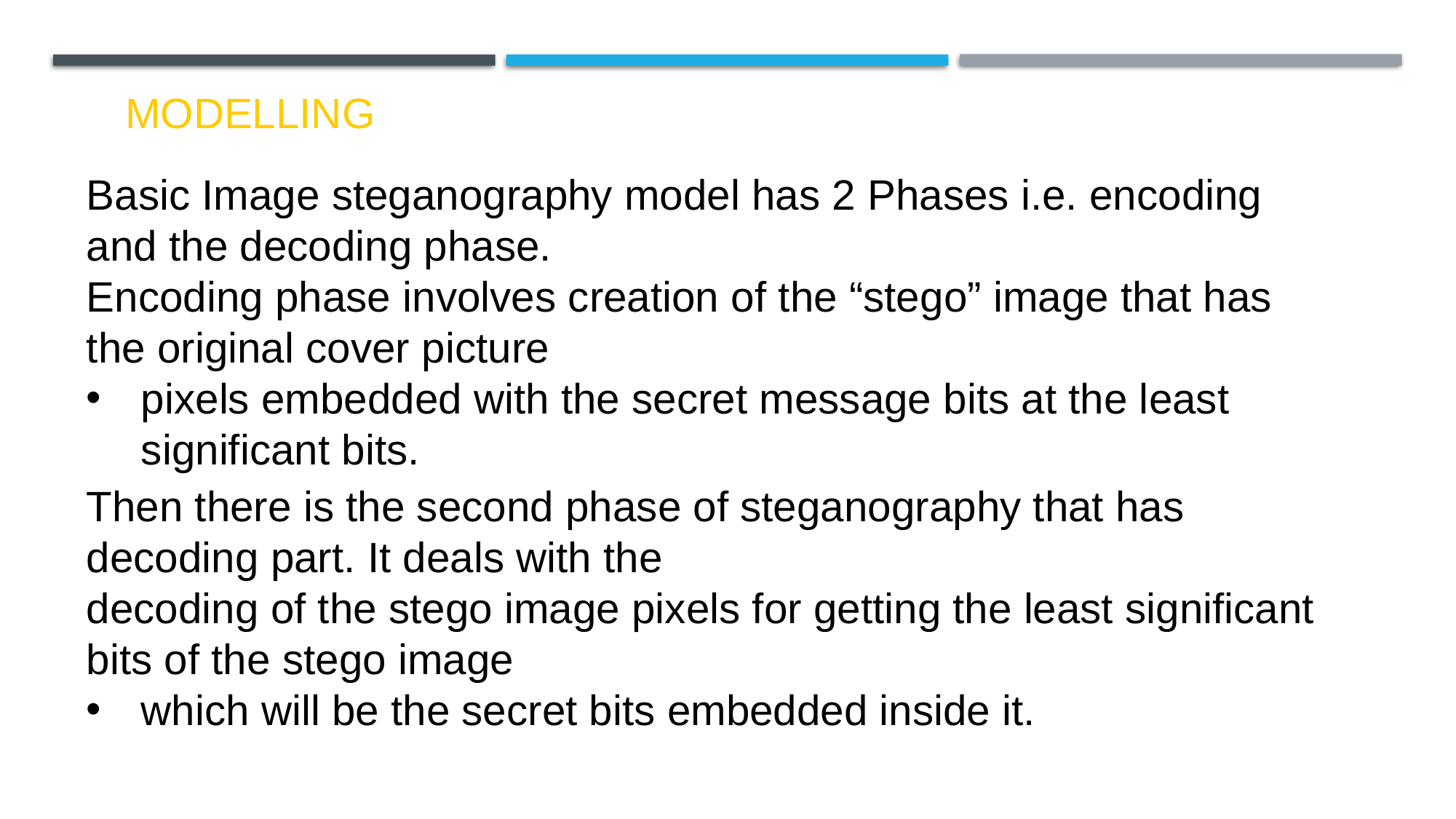

MODELLING
Basic Image steganography model has 2 Phases i.e. encoding and the decoding phase.
Encoding phase involves creation of the “stego” image that has the original cover picture
pixels embedded with the secret message bits at the least significant bits.
Then there is the second phase of steganography that has decoding part. It deals with the
decoding of the stego image pixels for getting the least significant bits of the stego image
which will be the secret bits embedded inside it.